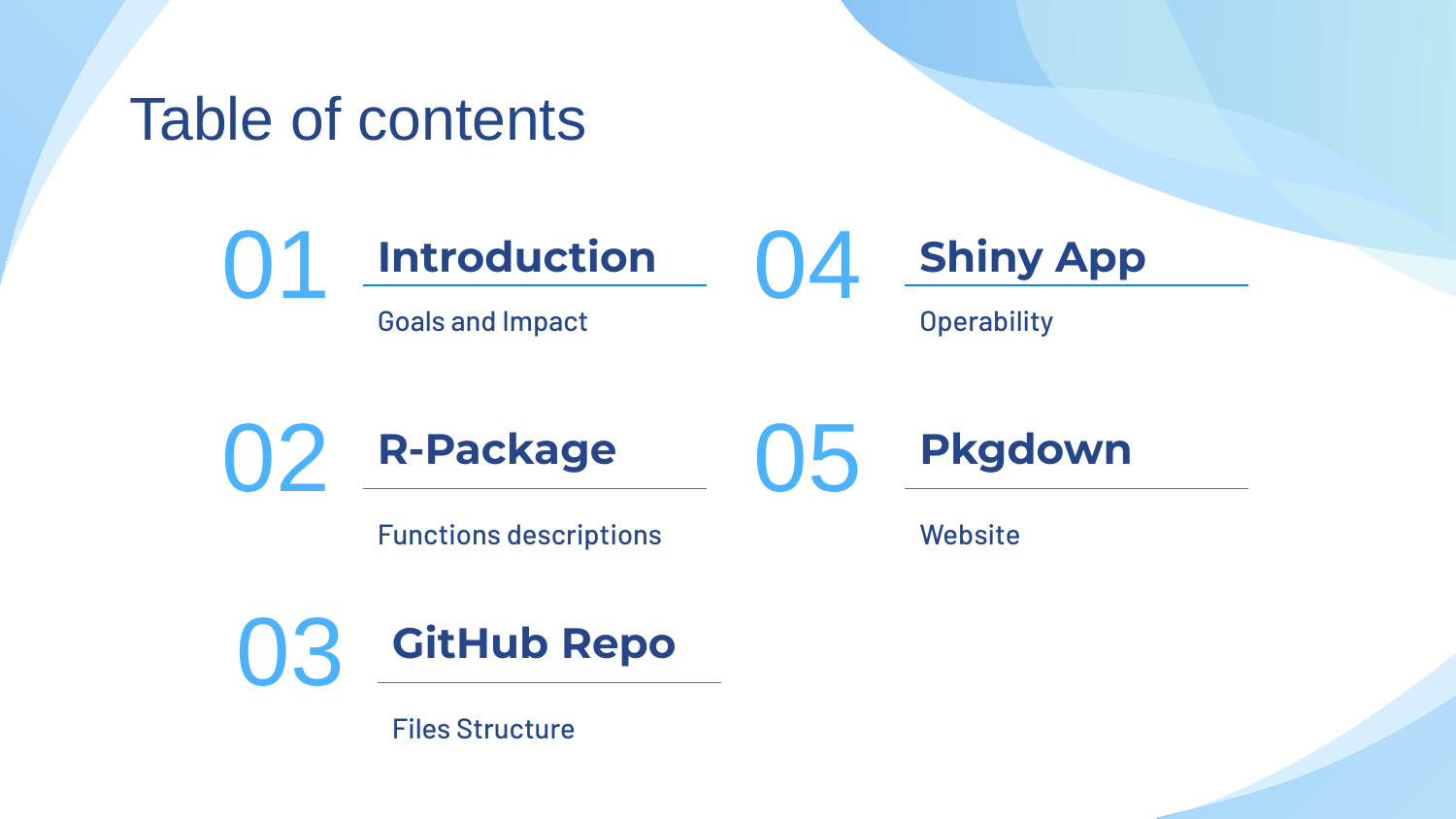

Table of contents
01
# Introduction
04
Shiny App
Goals and Impact
Operability
02
Pkgdown
R-Package
05
Functions descriptions
Website
03
GitHub Repo
Files Structure